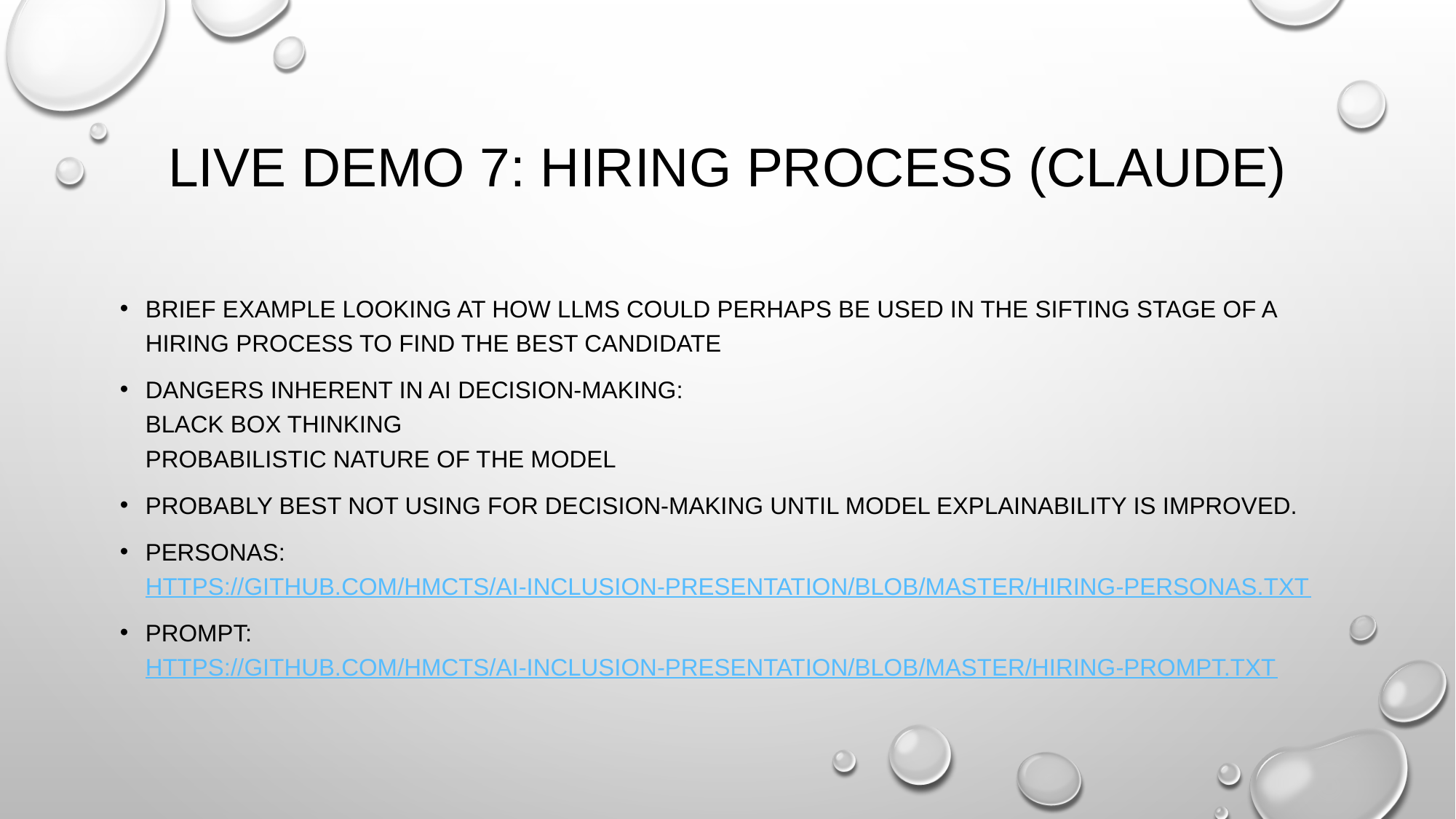

# Live demo 7: hiring process (claude)
Brief example looking at how LLMs could perhaps be used in the sifting stage of a hiring process to find the best candidate
Dangers inherent in ai decision-making:
black box thinking
probabilistic nature of the model
Probably best not using for decision-making until model explainability is improved.
Personas: https://github.com/hmcts/ai-inclusion-presentation/blob/master/hiring-personas.txt
Prompt: https://github.com/hmcts/ai-inclusion-presentation/blob/master/hiring-prompt.txt